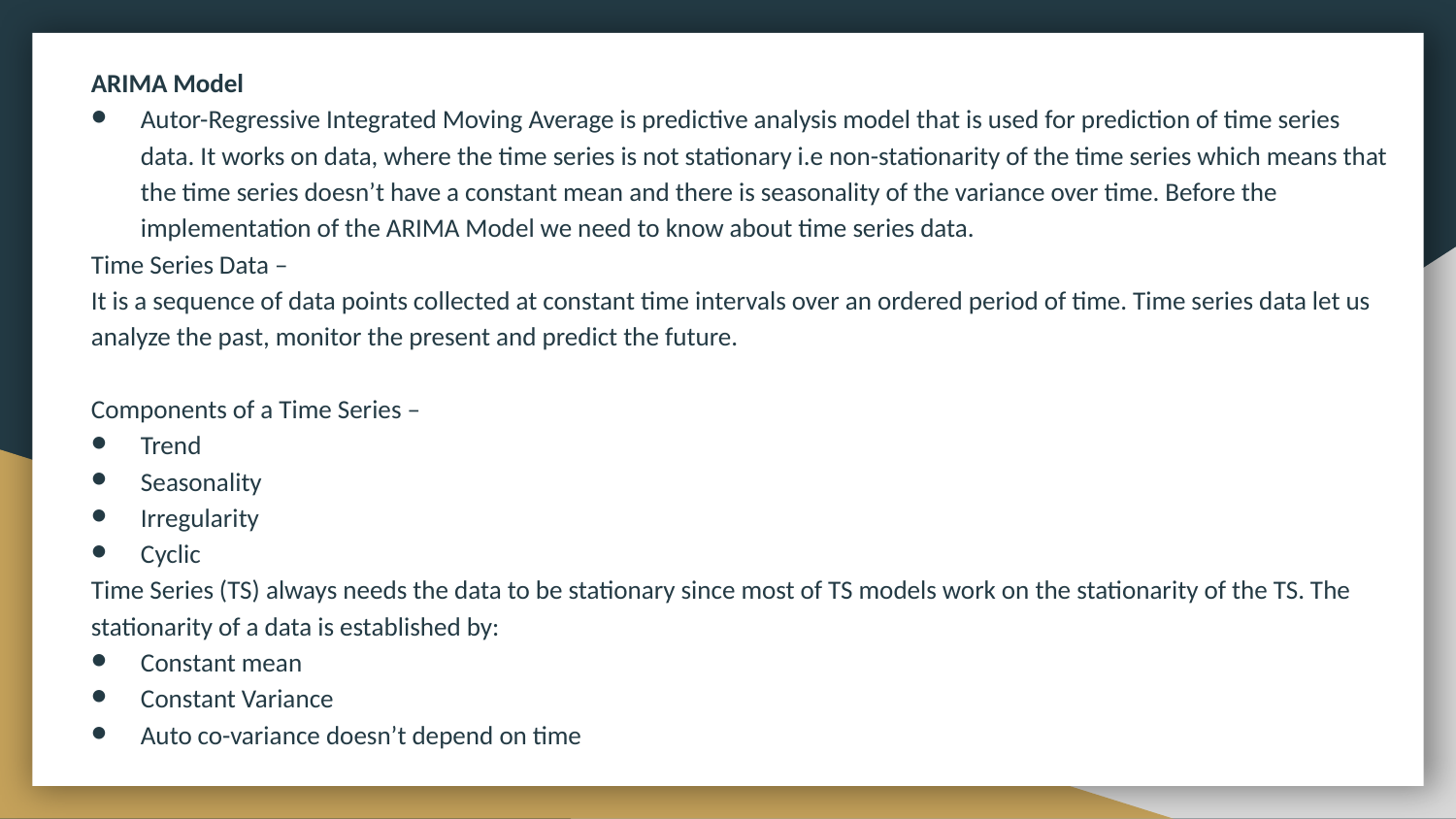

ARIMA Model
Autor-Regressive Integrated Moving Average is predictive analysis model that is used for prediction of time series data. It works on data, where the time series is not stationary i.e non-stationarity of the time series which means that the time series doesn’t have a constant mean and there is seasonality of the variance over time. Before the implementation of the ARIMA Model we need to know about time series data.
Time Series Data –
It is a sequence of data points collected at constant time intervals over an ordered period of time. Time series data let us analyze the past, monitor the present and predict the future.

Components of a Time Series –
Trend
Seasonality
Irregularity
Cyclic
Time Series (TS) always needs the data to be stationary since most of TS models work on the stationarity of the TS. The stationarity of a data is established by:
Constant mean
Constant Variance
Auto co-variance doesn’t depend on time